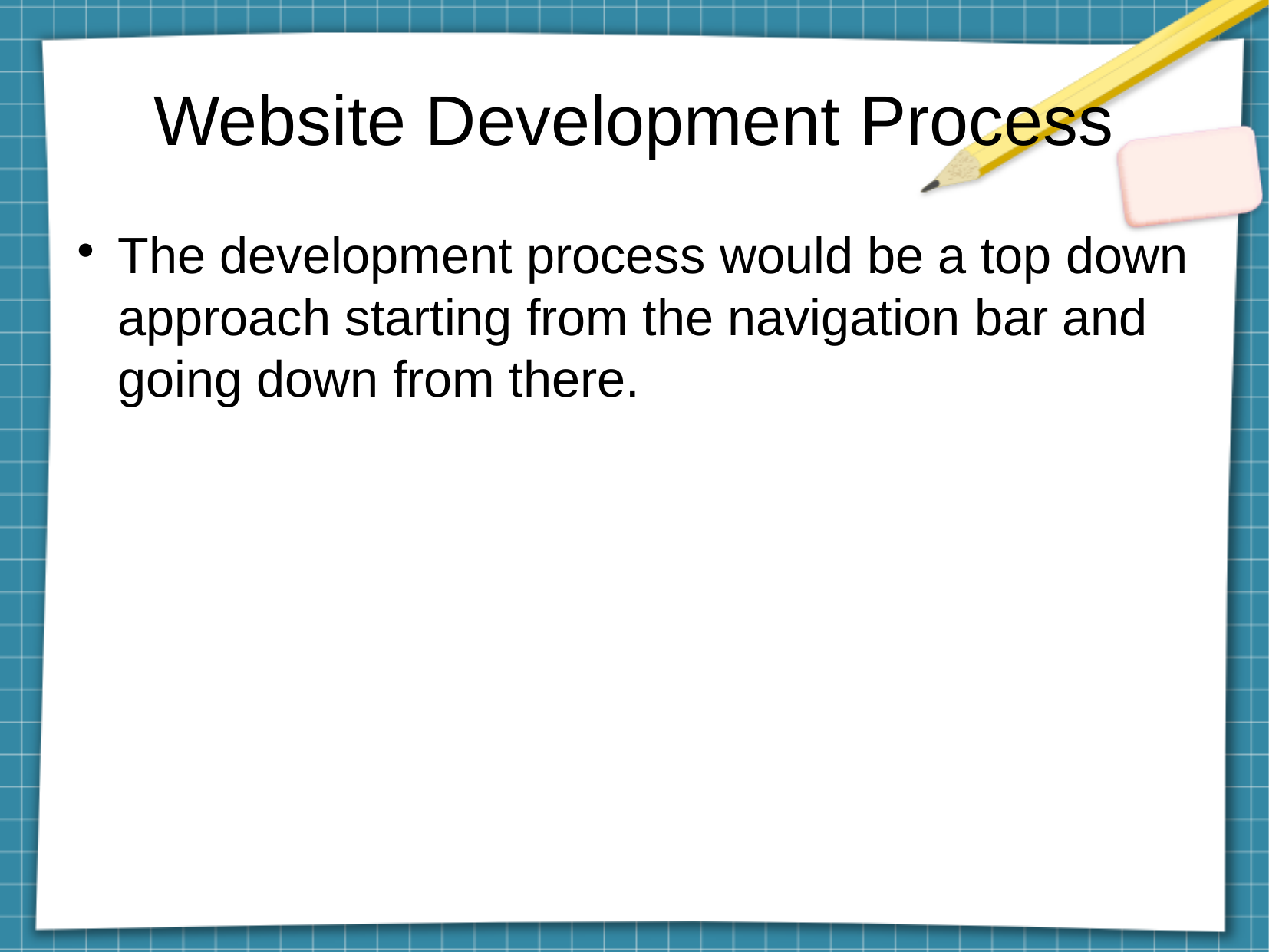

Website Development Process
The development process would be a top down approach starting from the navigation bar and going down from there.